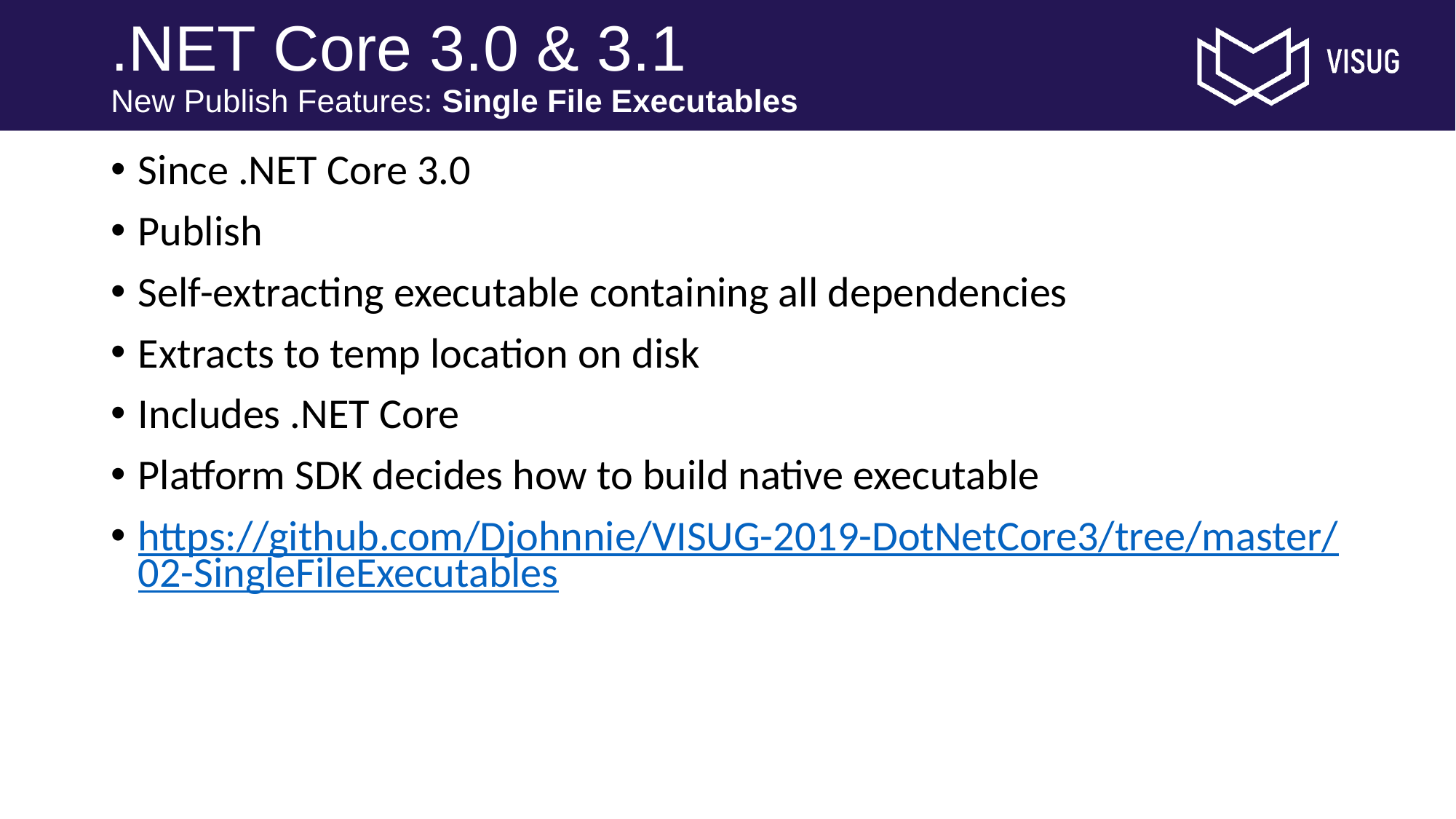

# .NET Core 3.0 & 3.1 New Publish Features: Single File Executables
Since .NET Core 3.0
Publish
Self-extracting executable containing all dependencies
Extracts to temp location on disk
Includes .NET Core
Platform SDK decides how to build native executable
https://github.com/Djohnnie/VISUG-2019-DotNetCore3/tree/master/02-SingleFileExecutables